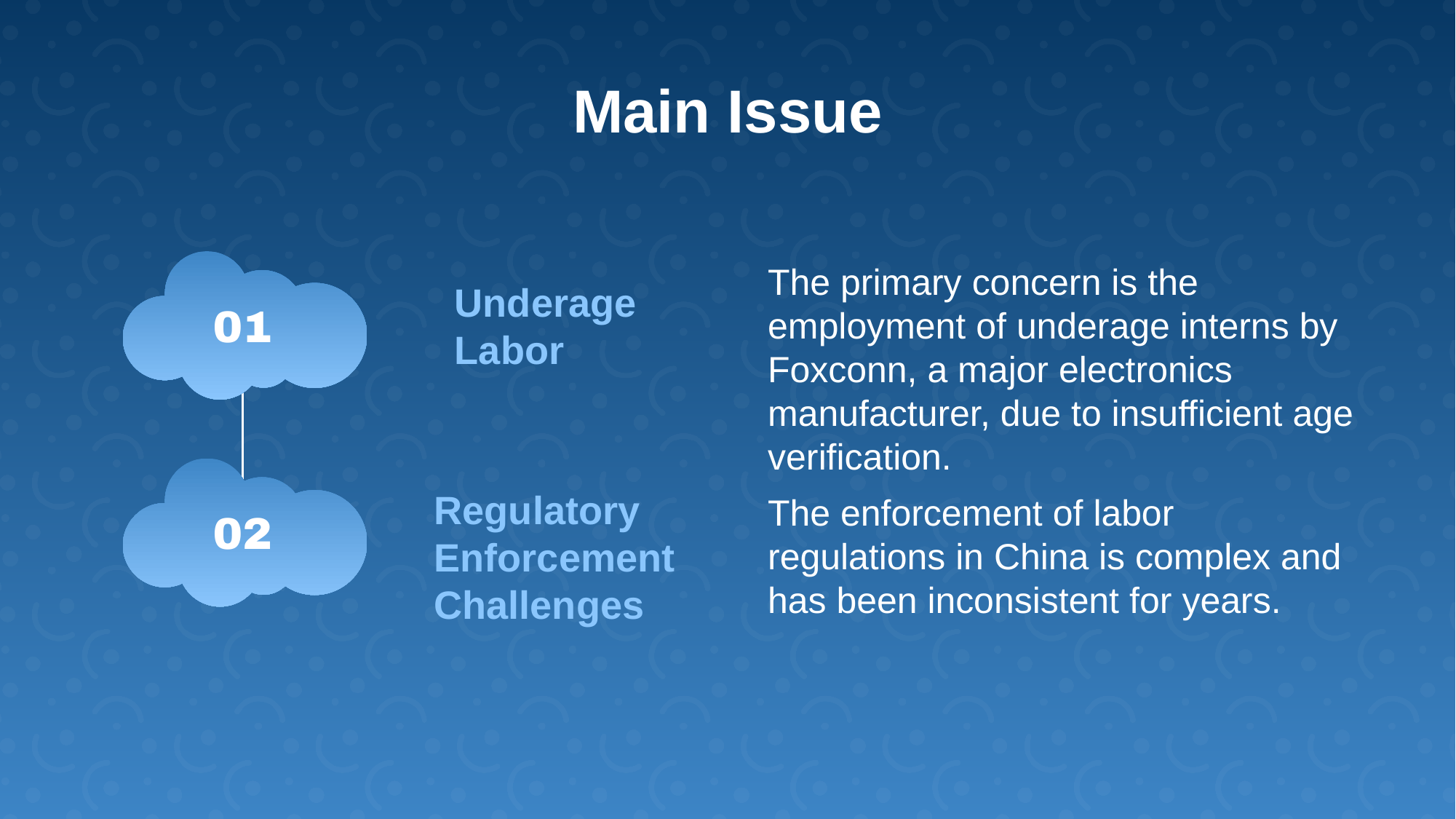

# Main Issue
The primary concern is the employment of underage interns by Foxconn, a major electronics manufacturer, due to insufficient age verification.
01

Underage Labor
02

The enforcement of labor regulations in China is complex and has been inconsistent for years.
Regulatory Enforcement Challenges